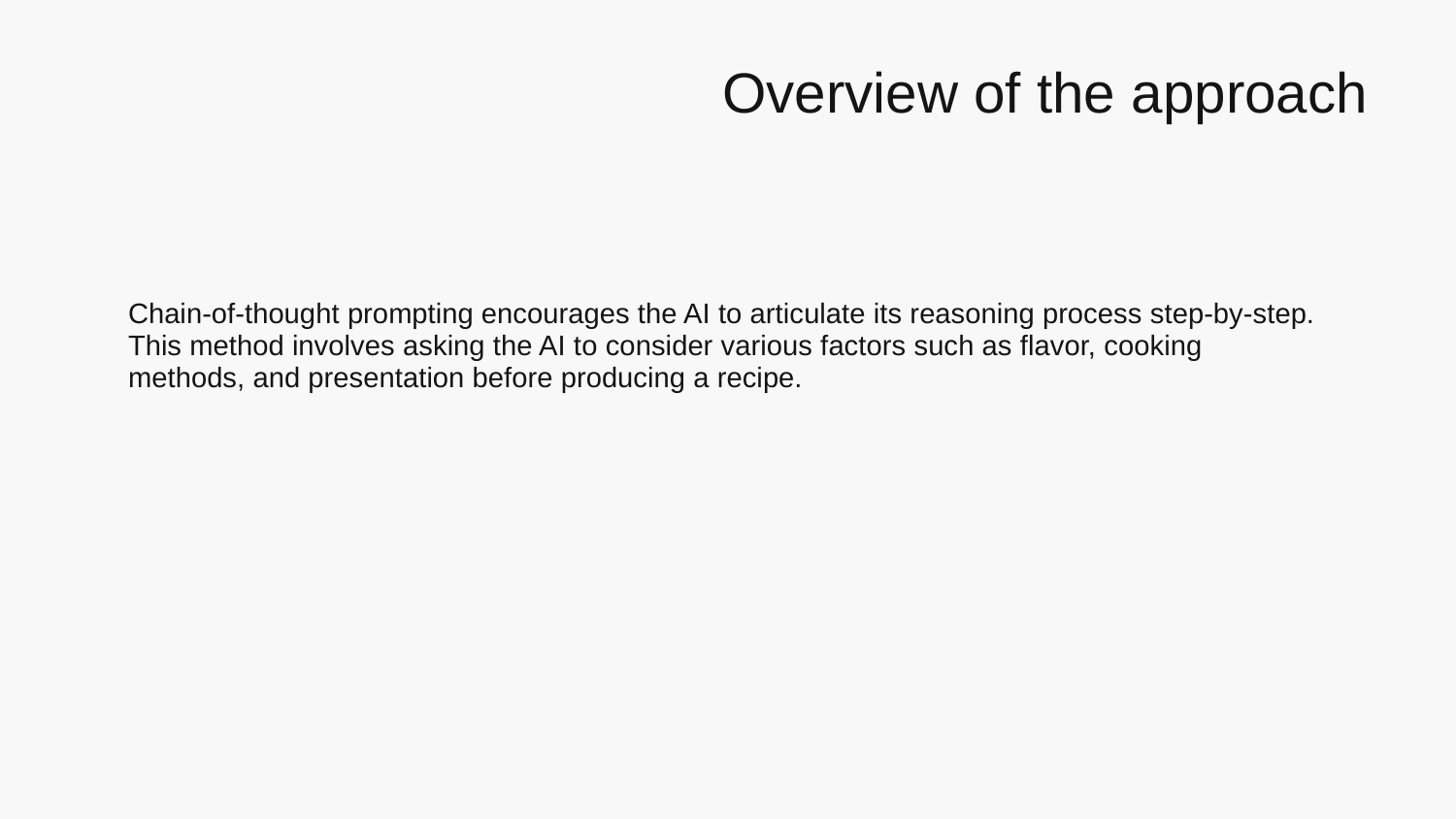

# Overview of the approach
Chain-of-thought prompting encourages the AI to articulate its reasoning process step-by-step. This method involves asking the AI to consider various factors such as flavor, cooking methods, and presentation before producing a recipe.